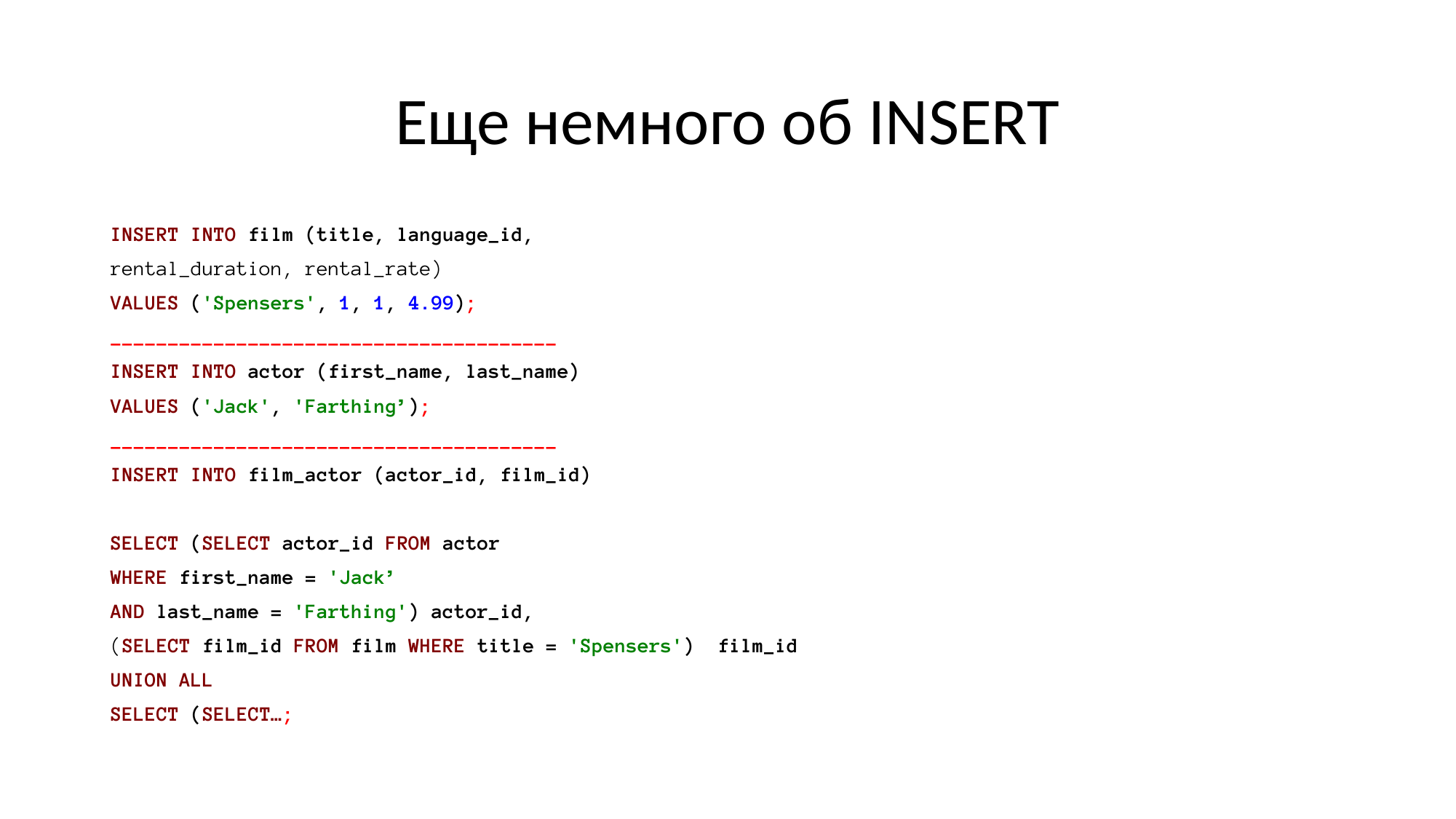

# Еще немного об INSERT
INSERT INTO film (title, language_id,
rental_duration, rental_rate)
VALUES ('Spensers', 1, 1, 4.99);
_______________________________________
INSERT INTO actor (first_name, last_name)
VALUES ('Jack', 'Farthing’);
_______________________________________
INSERT INTO film_actor (actor_id, film_id)

SELECT (SELECT actor_id FROM actor
WHERE first_name = 'Jack’
AND last_name = 'Farthing') actor_id,
(SELECT film_id FROM film WHERE title = 'Spensers')  film_id
UNION ALL
SELECT (SELECT…;